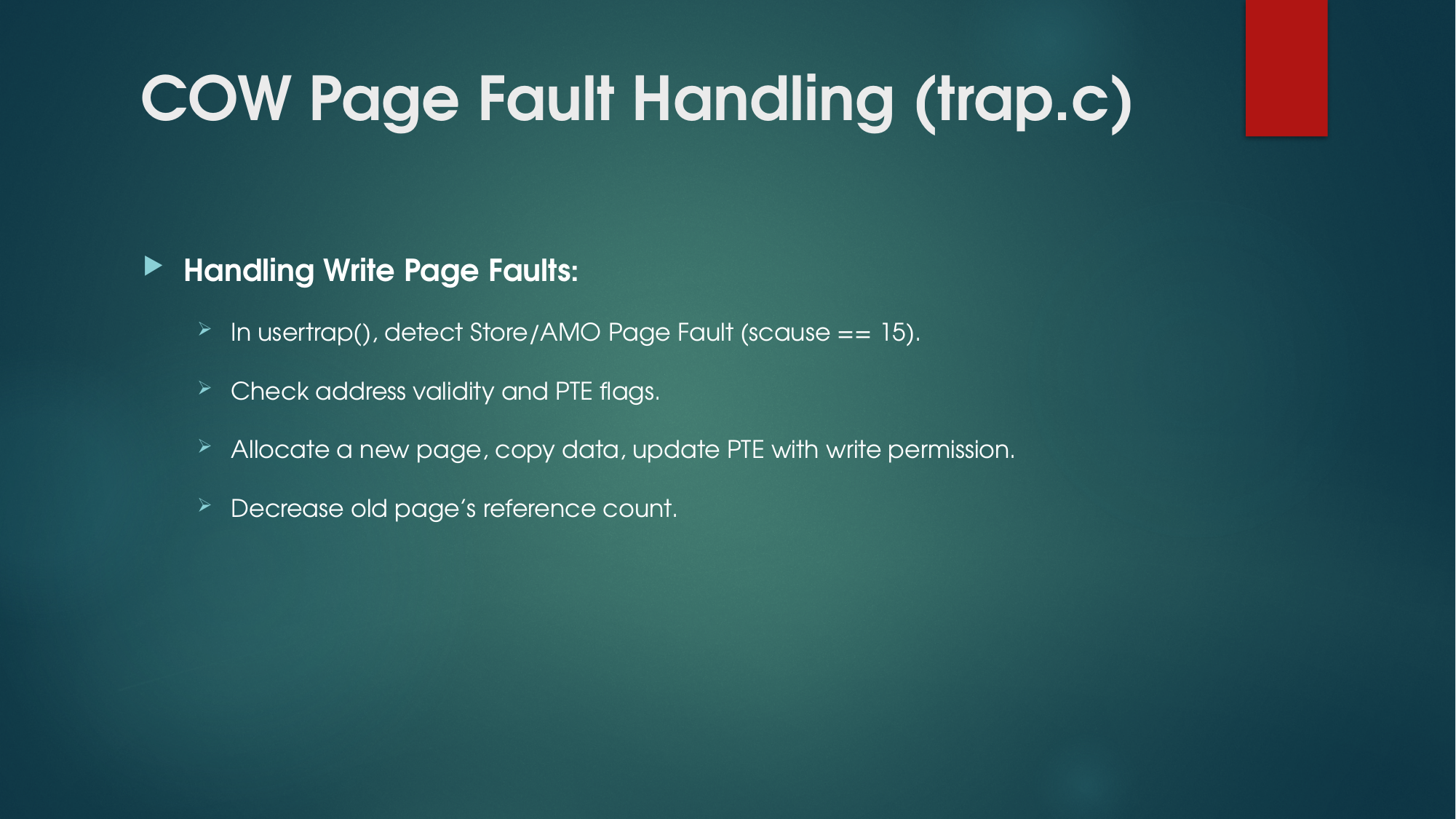

# COW Page Fault Handling (trap.c)
Handling Write Page Faults:
In usertrap(), detect Store/AMO Page Fault (scause == 15).
Check address validity and PTE flags.
Allocate a new page, copy data, update PTE with write permission.
Decrease old page’s reference count.